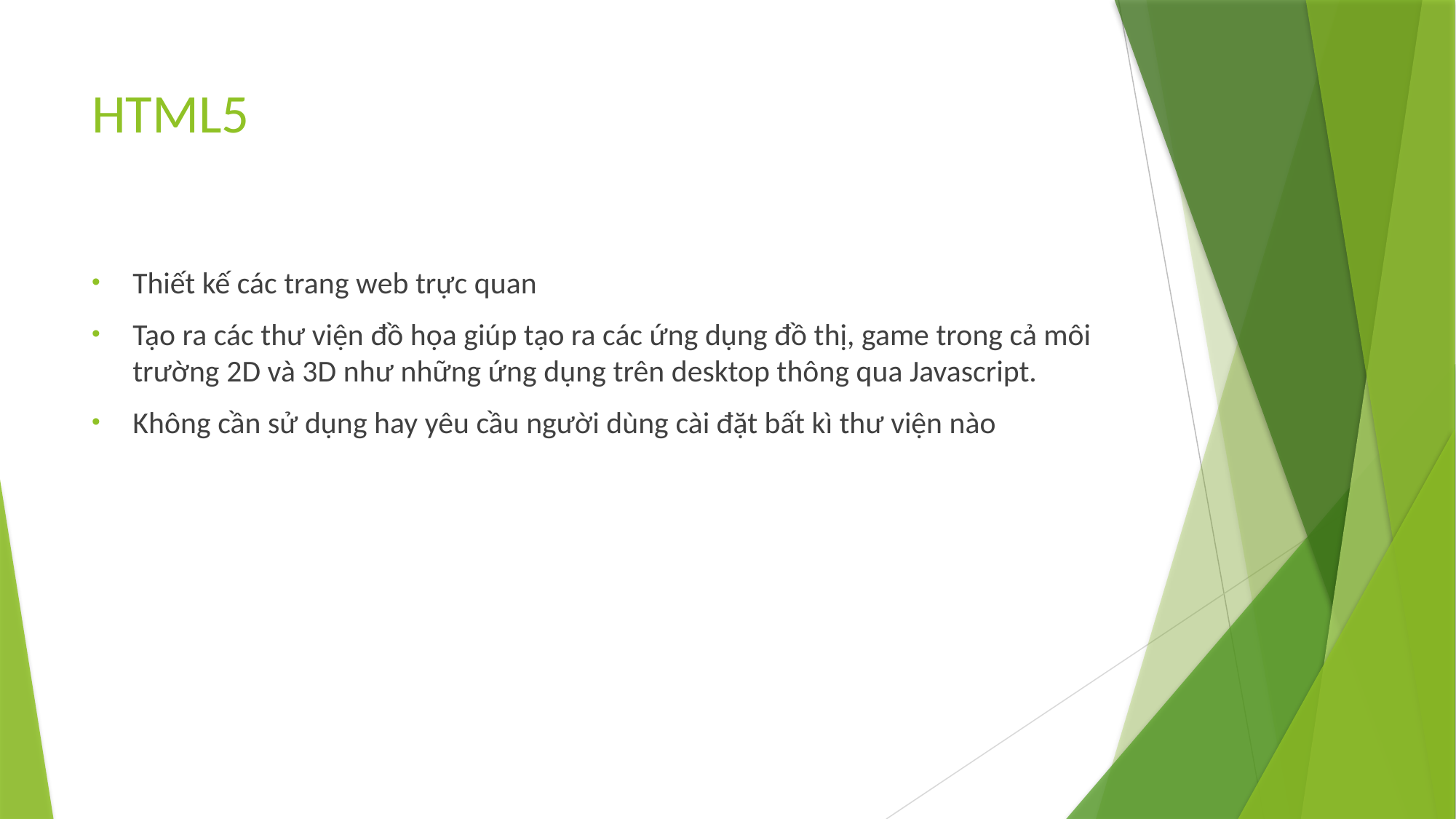

# HTML5
Thiết kế các trang web trực quan
Tạo ra các thư viện đồ họa giúp tạo ra các ứng dụng đồ thị, game trong cả môi trường 2D và 3D như những ứng dụng trên desktop thông qua Javascript.
Không cần sử dụng hay yêu cầu người dùng cài đặt bất kì thư viện nào